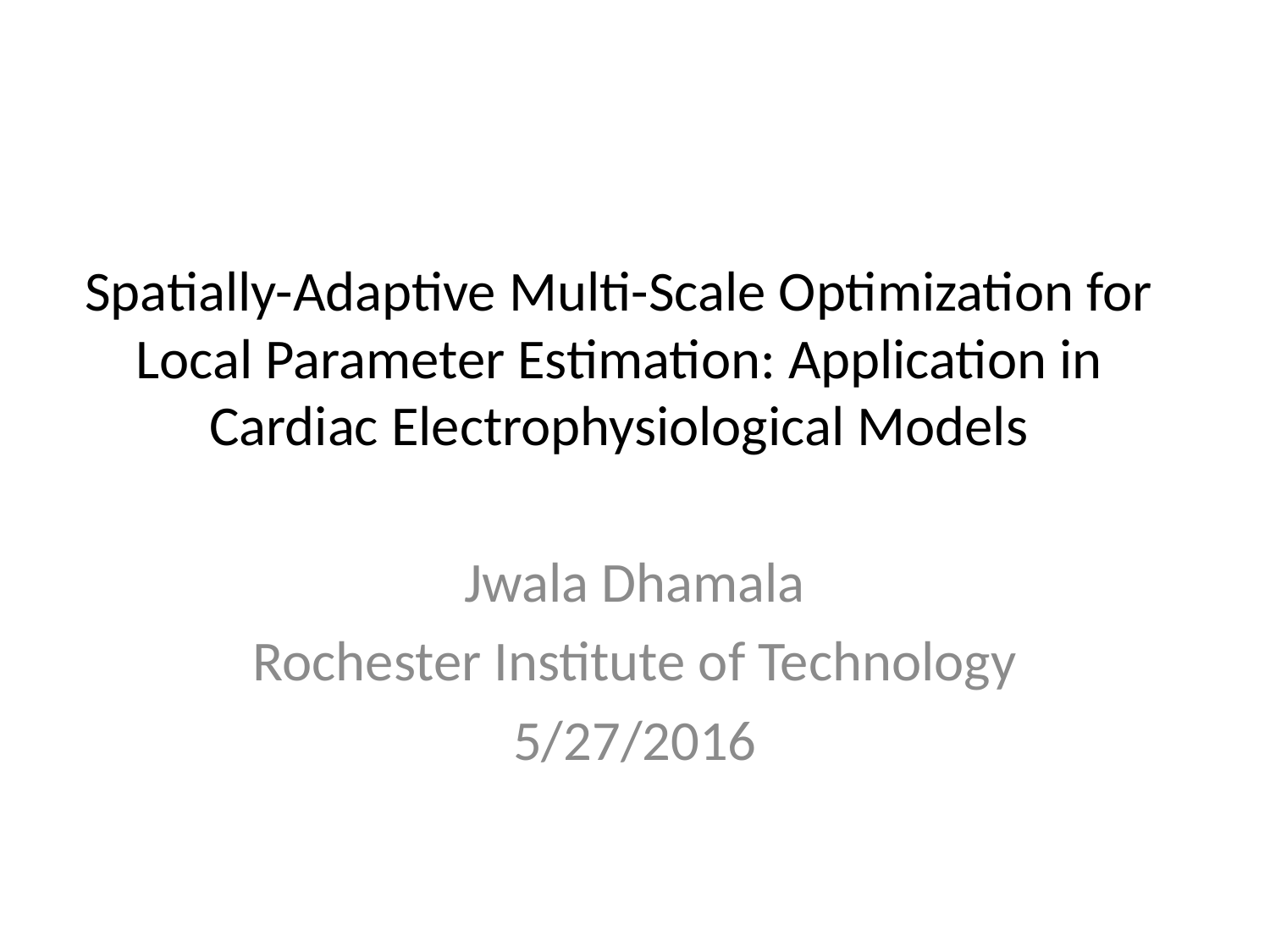

# Spatially-Adaptive Multi-Scale Optimization for Local Parameter Estimation: Application in Cardiac Electrophysiological Models
Jwala Dhamala
Rochester Institute of Technology
5/27/2016